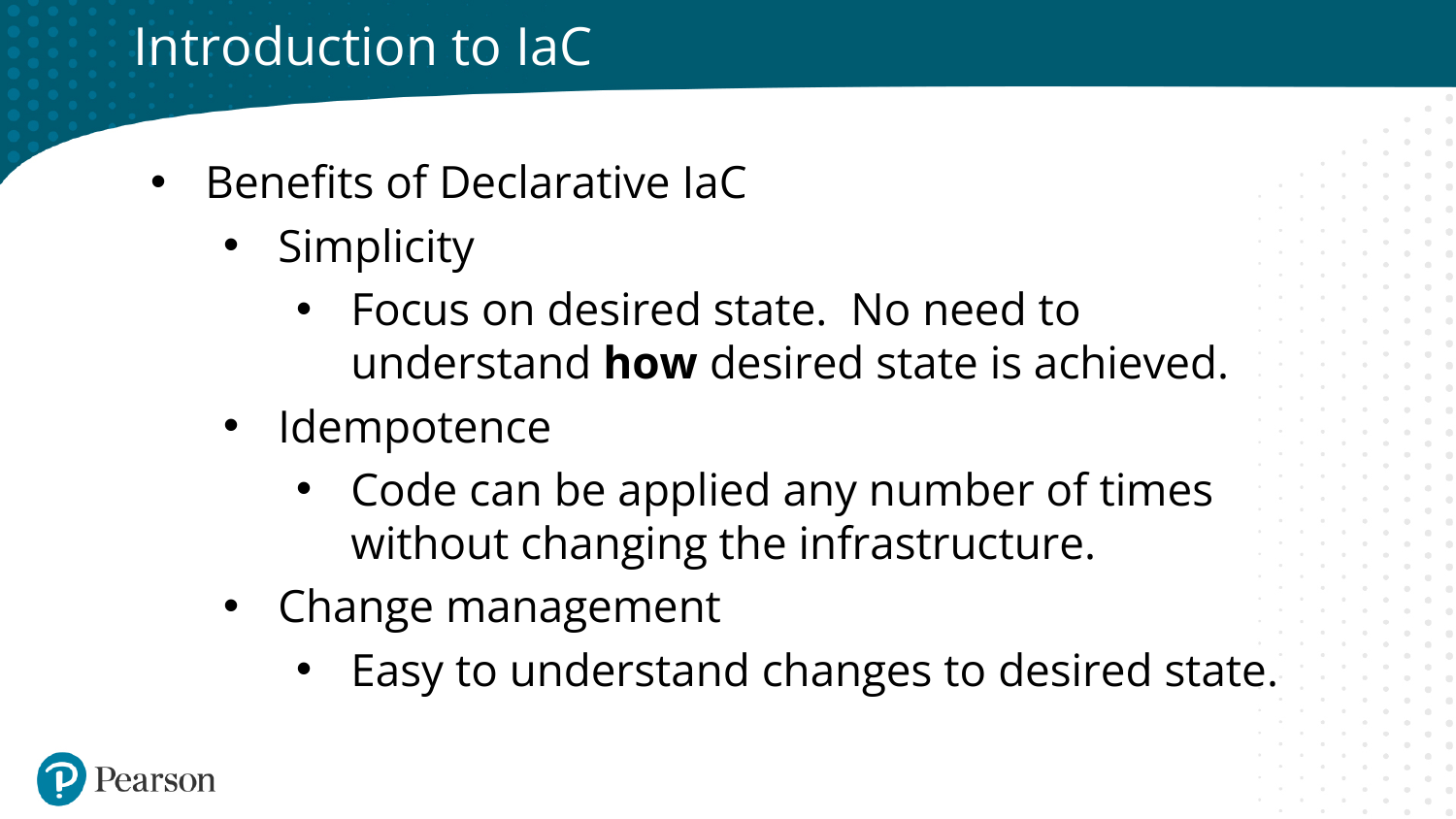

# Introduction to IaC
Benefits of Declarative IaC
Simplicity
Focus on desired state.  No need to understand how desired state is achieved.
Idempotence
Code can be applied any number of times without changing the infrastructure.
Change management
Easy to understand changes to desired state.